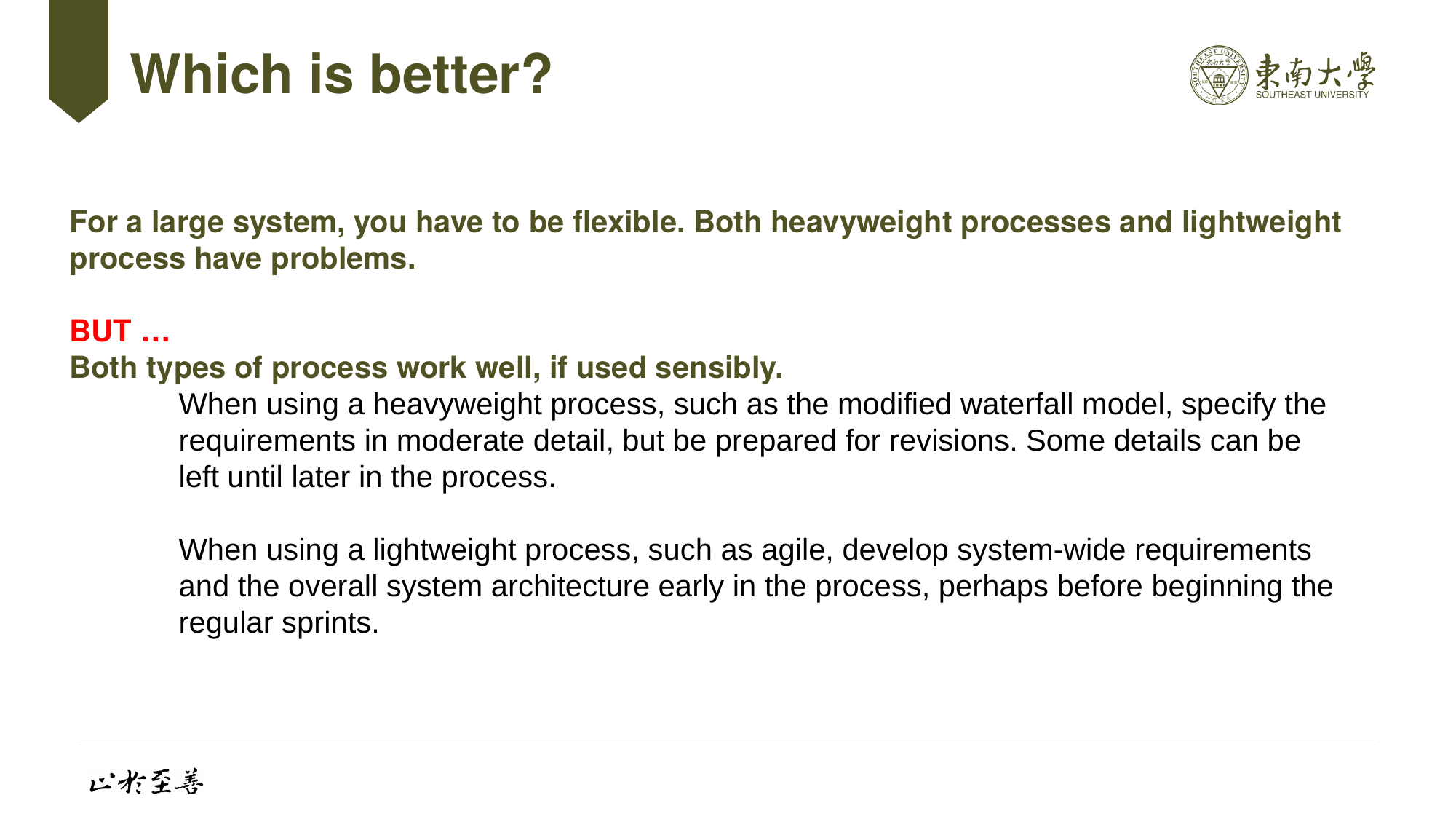

# Which is better?
For a large system, you have to be flexible. Both heavyweight processes and lightweight process have problems.

BUT …
Both types of process work well, if used sensibly.
	When using a heavyweight process, such as the modified waterfall model, specify the 	requirements in moderate detail, but be prepared for revisions. Some details can be 	left until later in the process.

	When using a lightweight process, such as agile, develop system-wide requirements 	and the overall system architecture early in the process, perhaps before beginning the 	regular sprints.
15